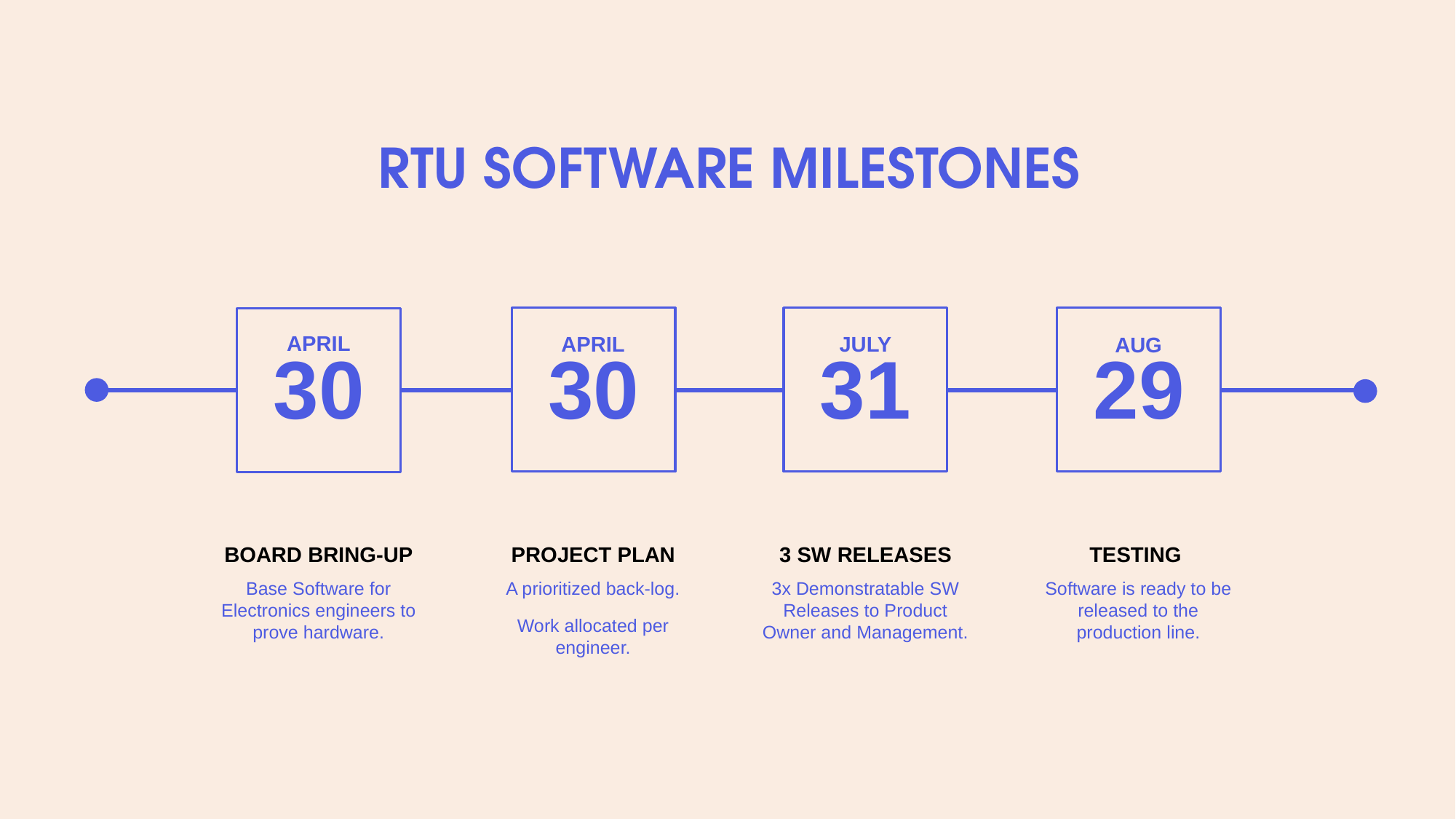

# RTU SOFTWARE MILESTONES
29
31
30
30
April
APRIL
July
AUG

Board Bring-up
PROJECT PLAN
3 SW Releases
TESTING
Base Software for Electronics engineers to prove hardware.
A prioritized back-log.
Work allocated per engineer.
3x Demonstratable SW Releases to Product Owner and Management.
Software is ready to be released to the production line.